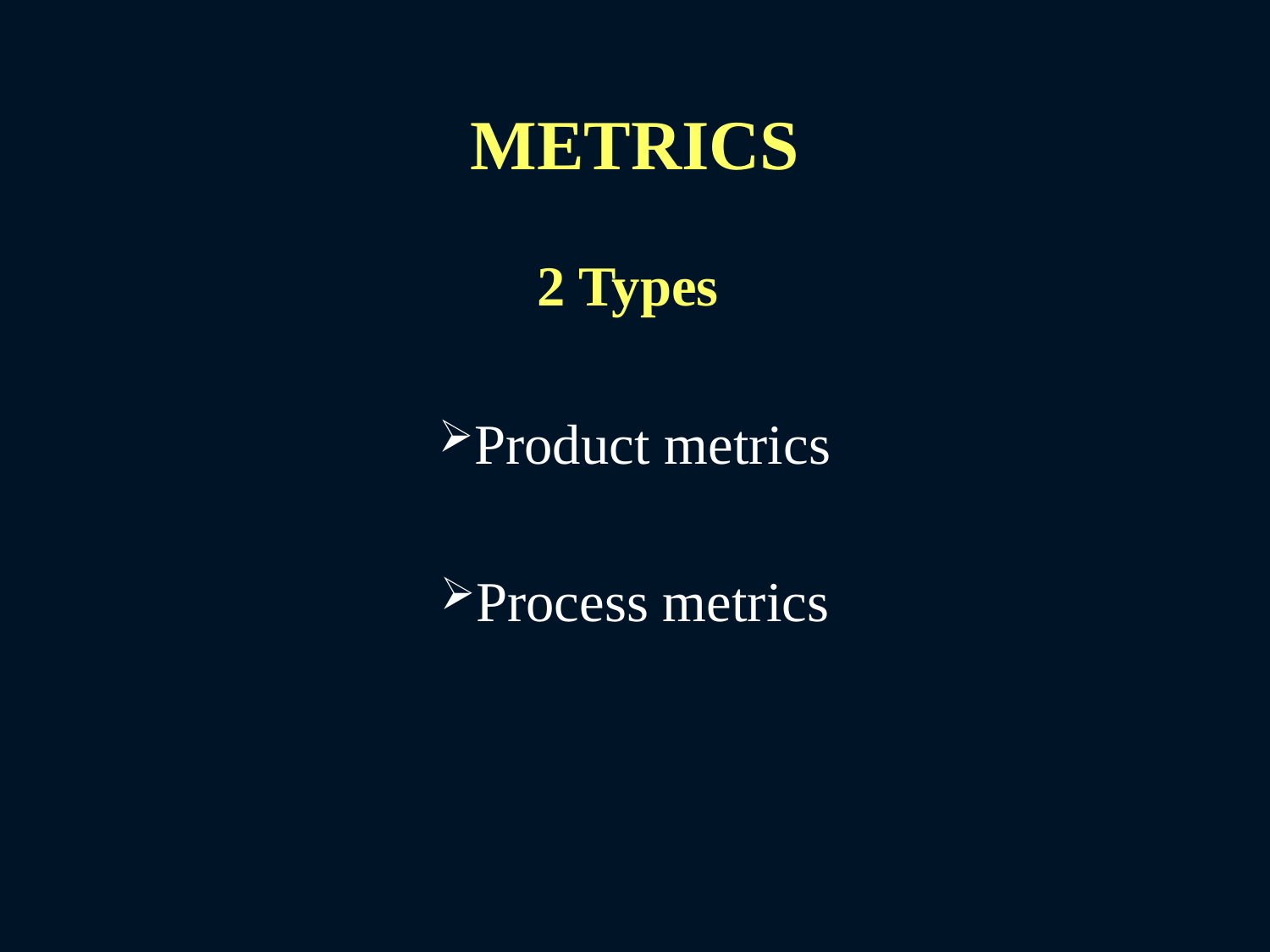

# METRICS
2 Types

Product metrics

Process metrics